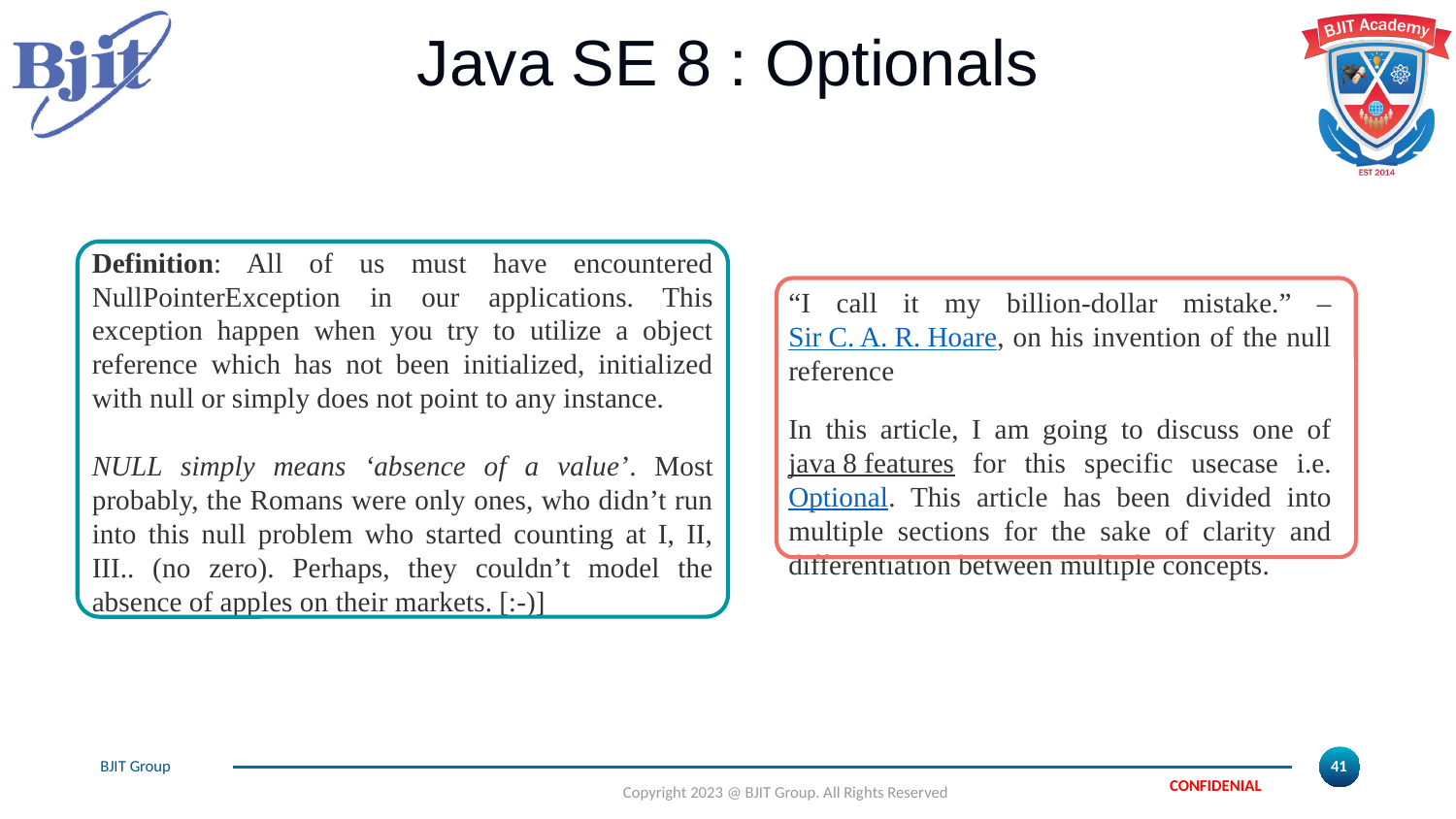

# Java SE 8 : Optionals

Definition: All of us must have encountered NullPointerException in our applications. This exception happen when you try to utilize a object reference which has not been initialized, initialized with null or simply does not point to any instance.

NULL simply means ‘absence of a value’. Most probably, the Romans were only ones, who didn’t run into this null problem who started counting at I, II, III.. (no zero). Perhaps, they couldn’t model the absence of apples on their markets. [:-)]

“I call it my billion-dollar mistake.” – Sir C. A. R. Hoare, on his invention of the null reference
In this article, I am going to discuss one of java 8 features for this specific usecase i.e. Optional. This article has been divided into multiple sections for the sake of clarity and differentiation between multiple concepts.